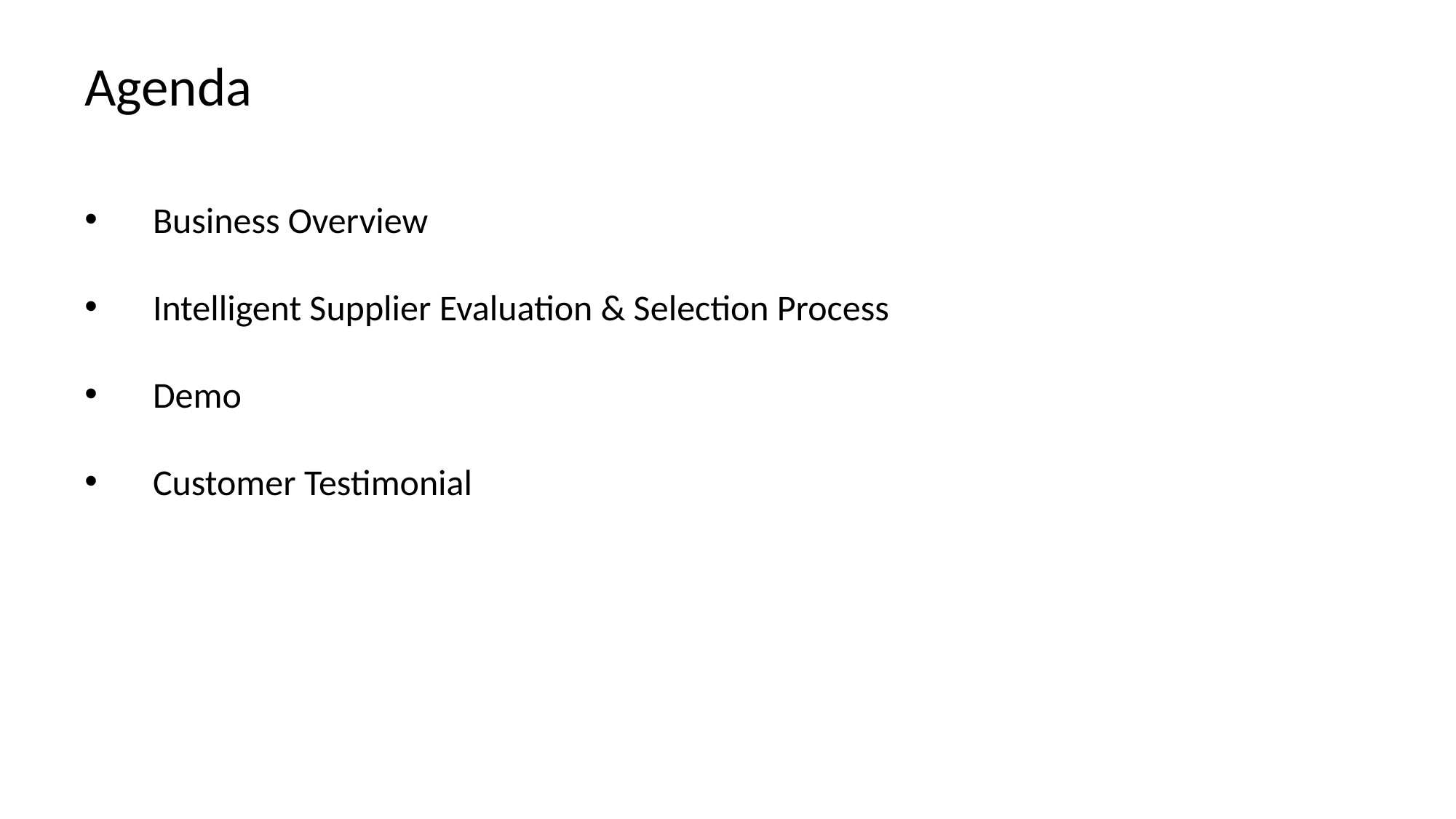

Agenda
Business Overview

Intelligent Supplier Evaluation & Selection Process

Demo

Customer Testimonial